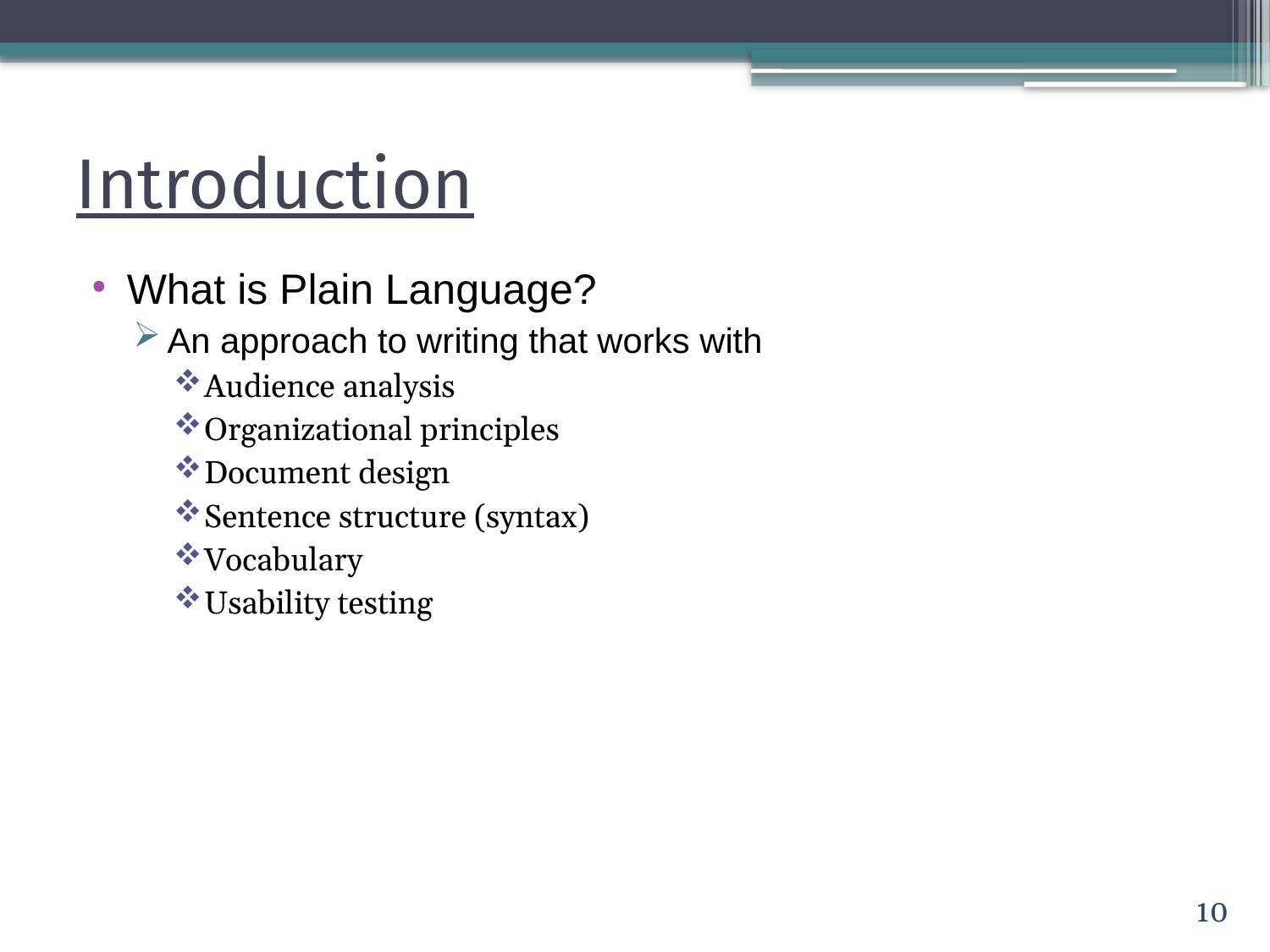

# Introduction
What is Plain Language?
An approach to writing that works with
Audience analysis
Organizational principles
Document design
Sentence structure (syntax)
Vocabulary
Usability testing

10